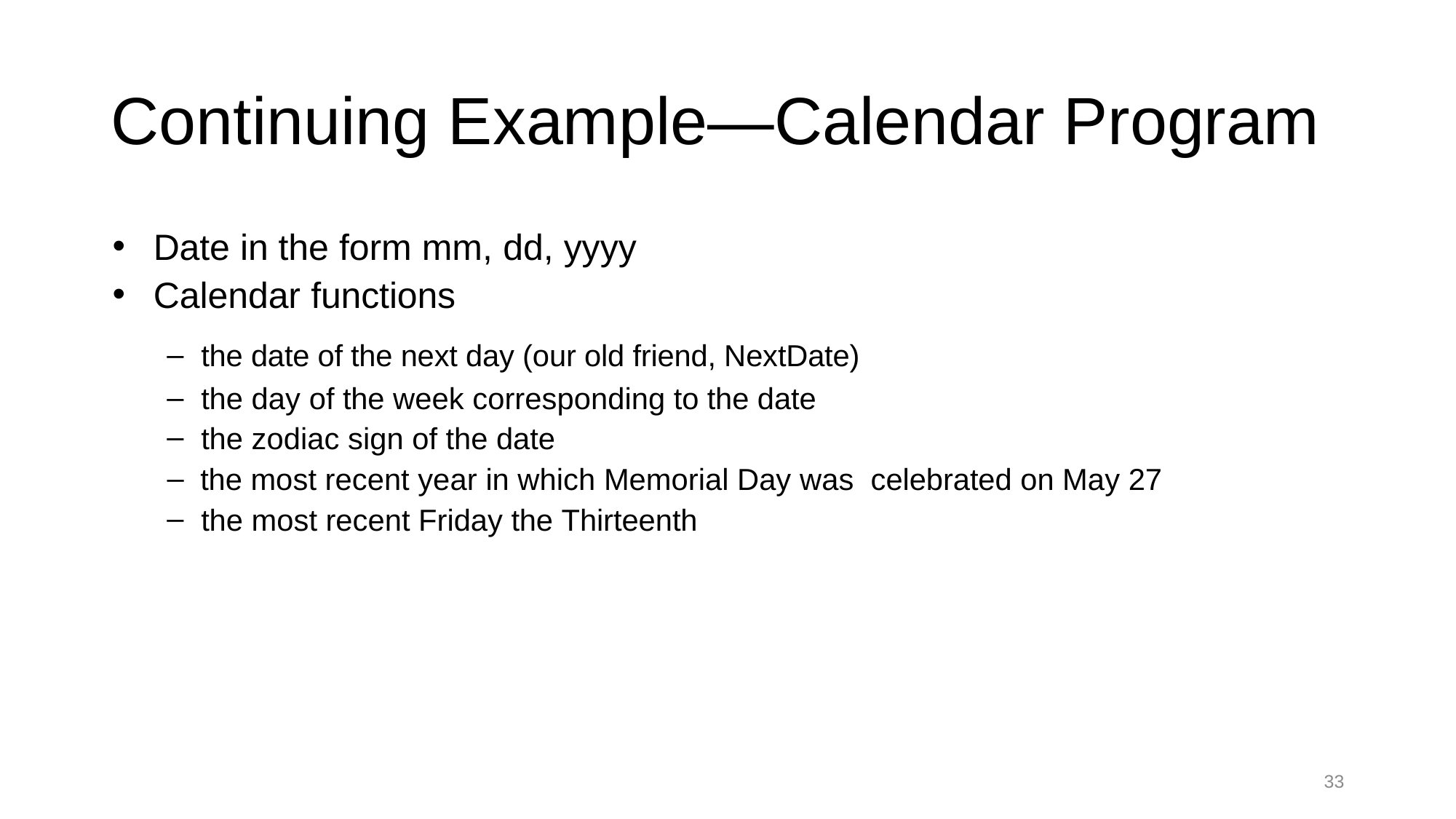

# Continuing Example—Calendar Program
Date in the form mm, dd, yyyy
Calendar functions
the date of the next day (our old friend, NextDate)
the day of the week corresponding to the date
the zodiac sign of the date
the most recent year in which Memorial Day was  celebrated on May 27
the most recent Friday the Thirteenth

33